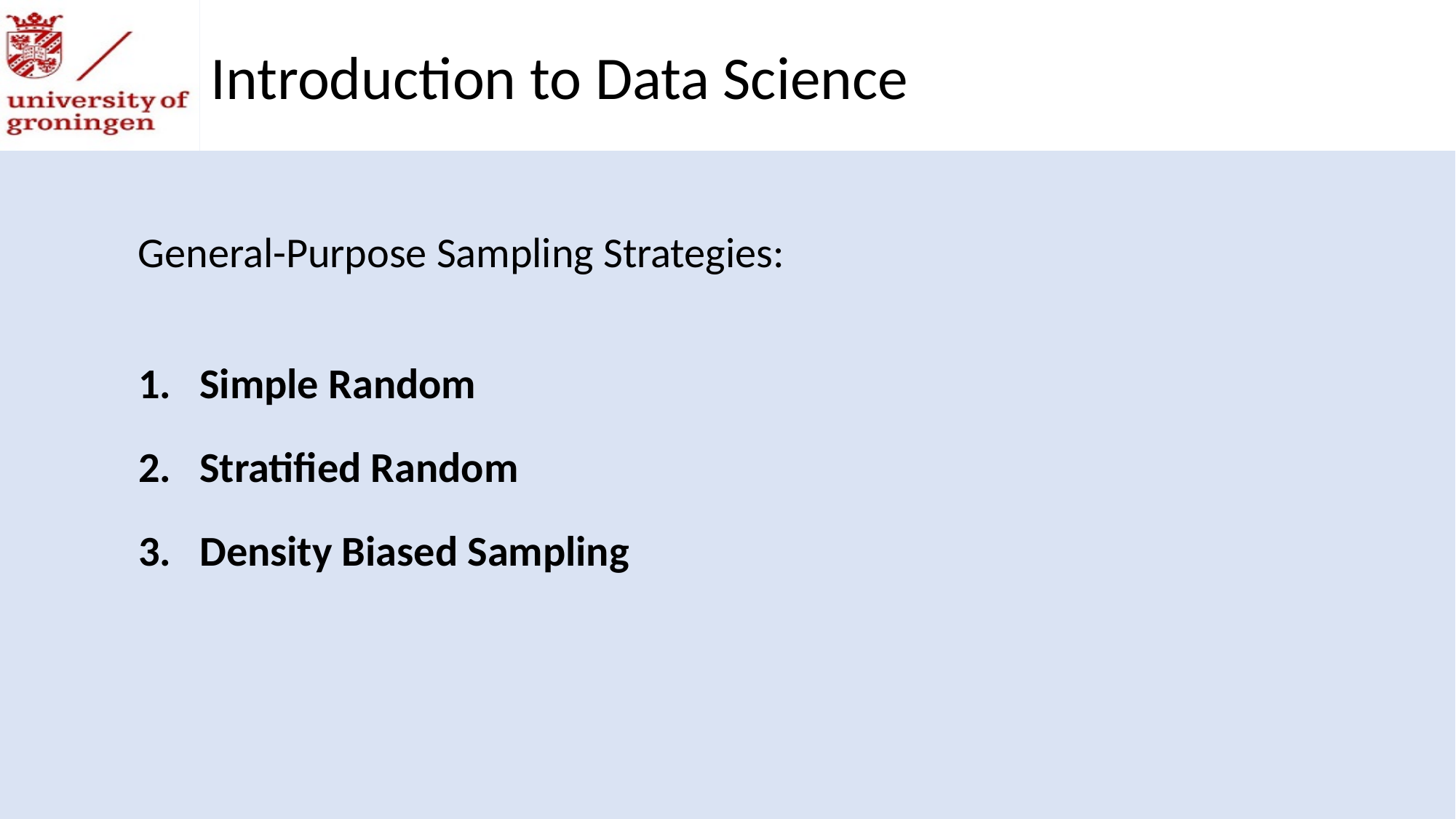

Introduction to Data Science
General-Purpose Sampling Strategies:
Simple Random

Stratified Random

Density Biased Sampling